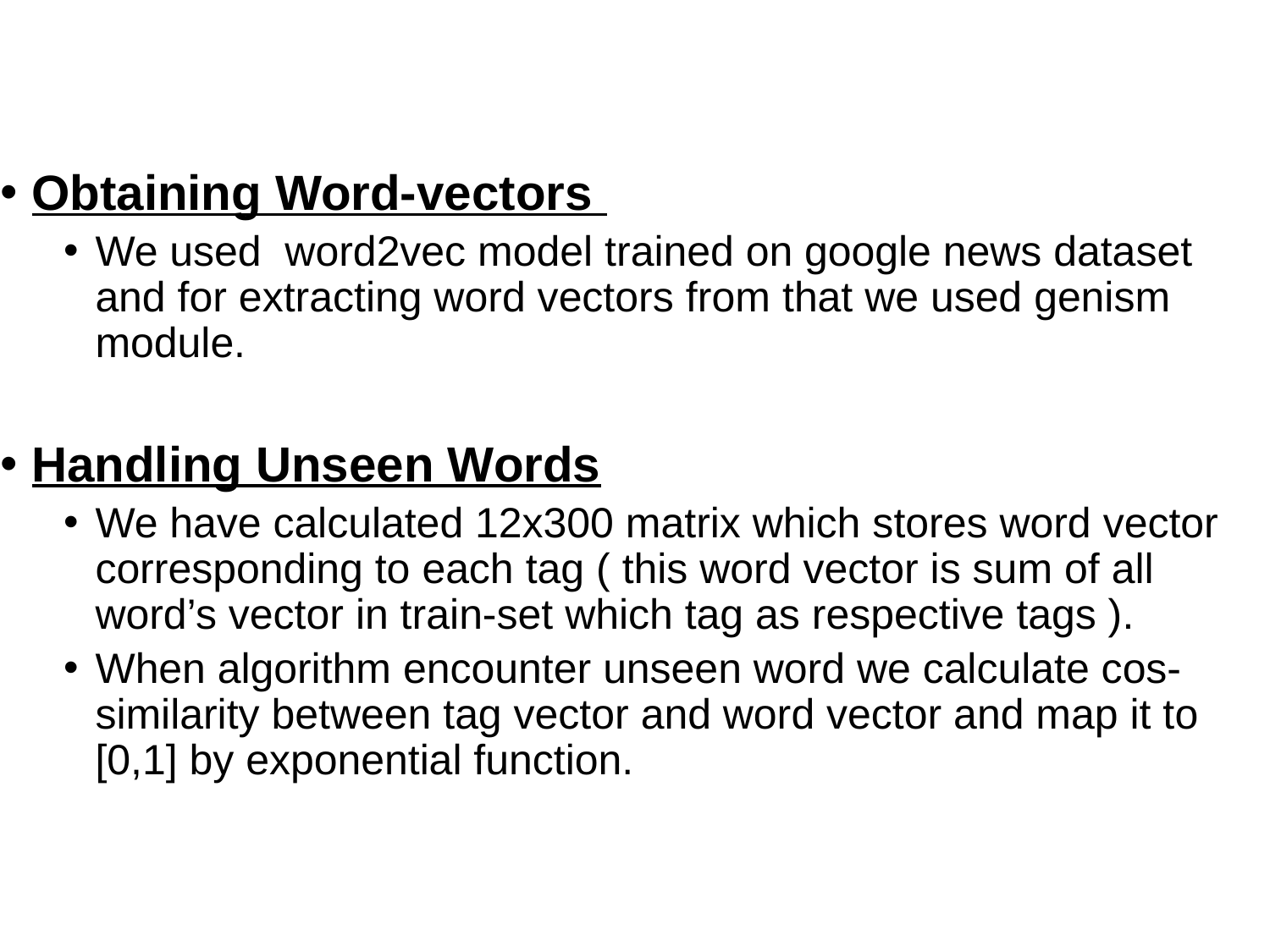

Obtaining Word-vectors
We used  word2vec model trained on google news dataset and for extracting word vectors from that we used genism module.

Handling Unseen Words
We have calculated 12x300 matrix which stores word vector corresponding to each tag ( this word vector is sum of all word’s vector in train-set which tag as respective tags ).
When algorithm encounter unseen word we calculate cos-similarity between tag vector and word vector and map it to [0,1] by exponential function.